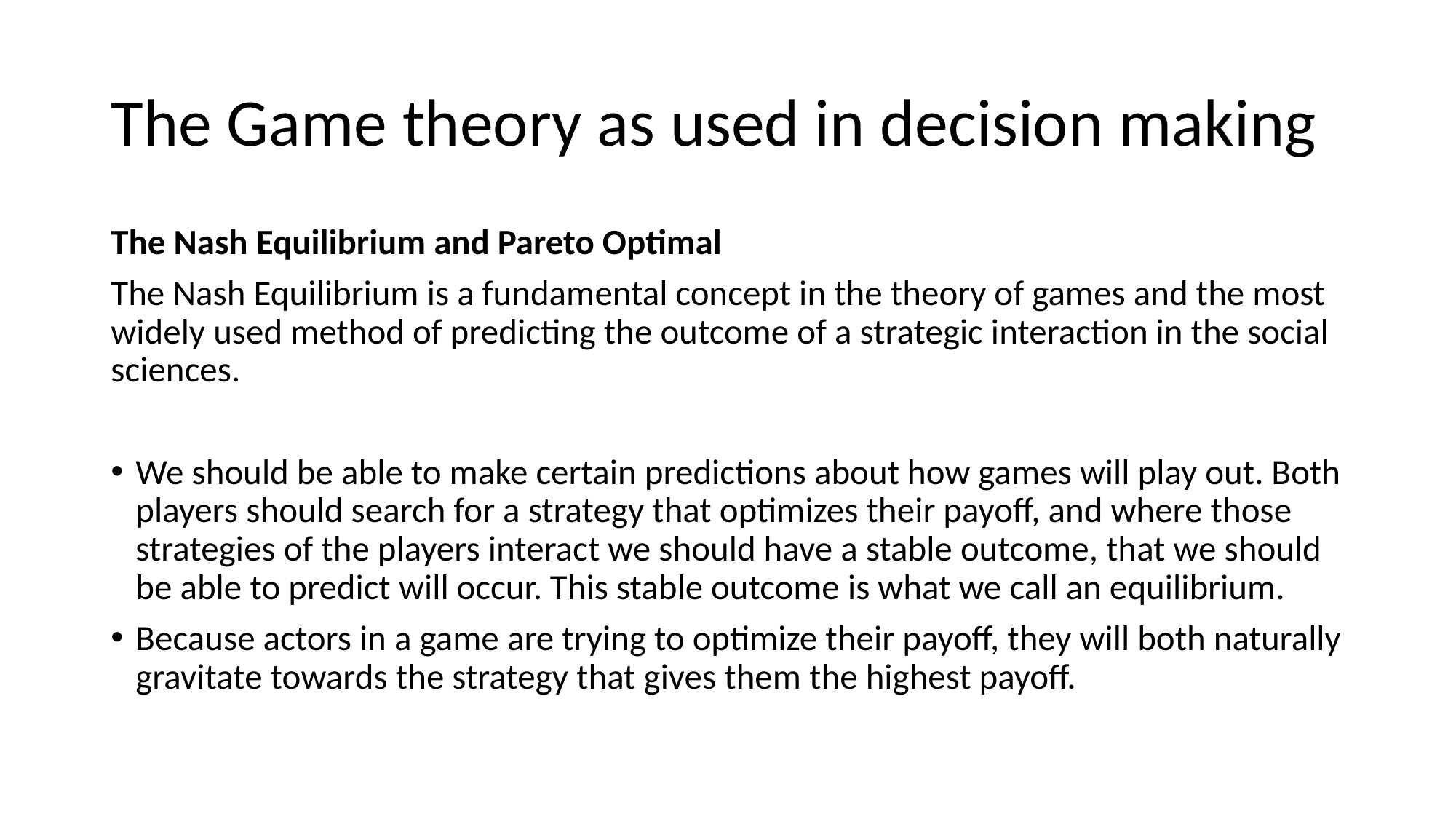

# The Game theory as used in decision making
The Nash Equilibrium and Pareto Optimal
The Nash Equilibrium is a fundamental concept in the theory of games and the most widely used method of predicting the outcome of a strategic interaction in the social sciences.

We should be able to make certain predictions about how games will play out. Both players should search for a strategy that optimizes their payoff, and where those strategies of the players interact we should have a stable outcome, that we should be able to predict will occur. This stable outcome is what we call an equilibrium.
Because actors in a game are trying to optimize their payoff, they will both naturally gravitate towards the strategy that gives them the highest payoff.